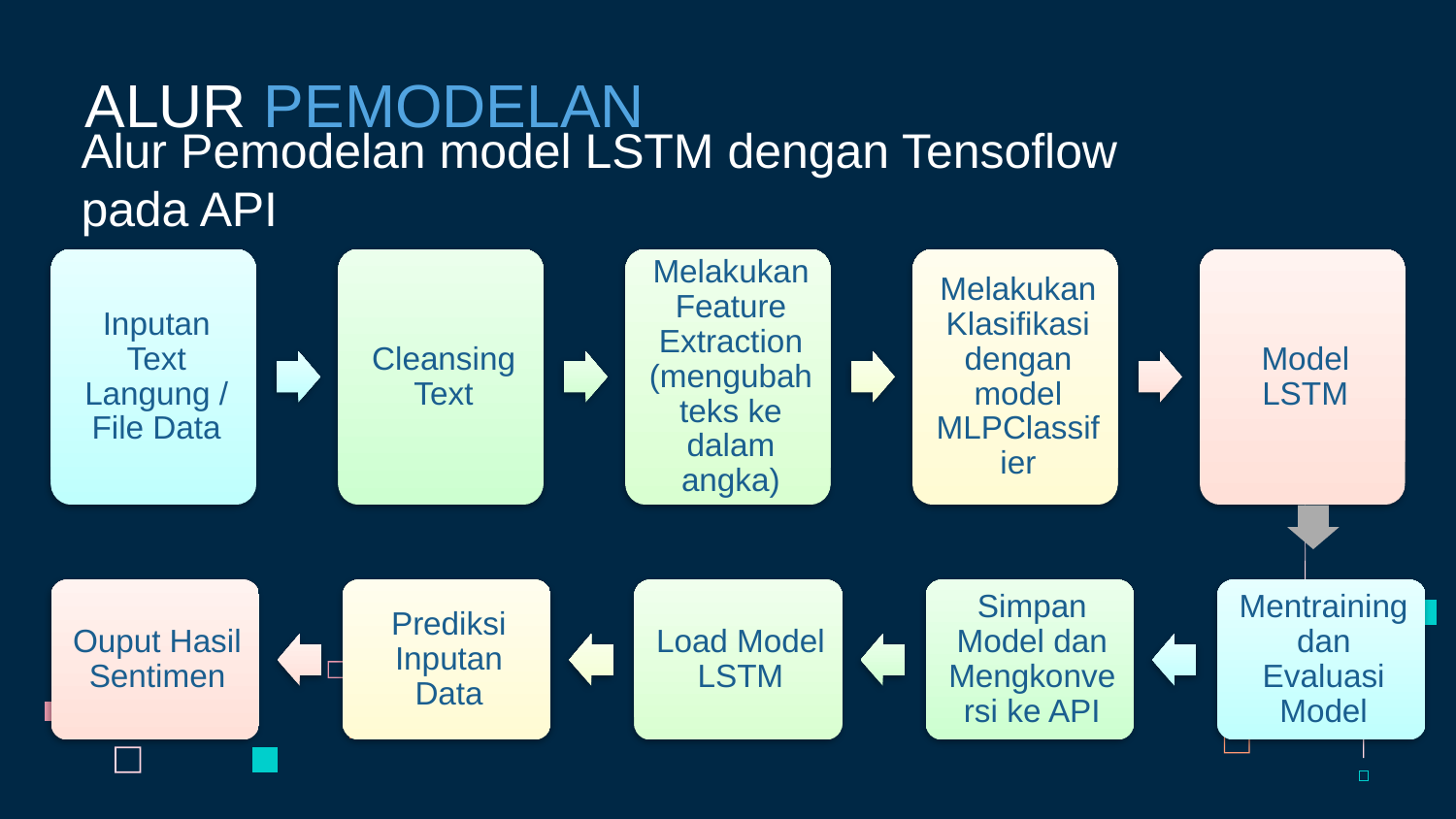

ALUR PEMODELAN
Alur Pemodelan model LSTM dengan Tensoflow pada API
Inputan Text Langung / File Data

Cleansing Text

Melakukan Feature Extraction (mengubah teks ke dalam angka)

Melakukan Klasifikasi dengan model MLPClassifier

Model LSTM
Mentraining dan Evaluasi Model

Simpan Model dan Mengkonversi ke API

Load Model LSTM

Prediksi Inputan Data

Ouput Hasil Sentimen